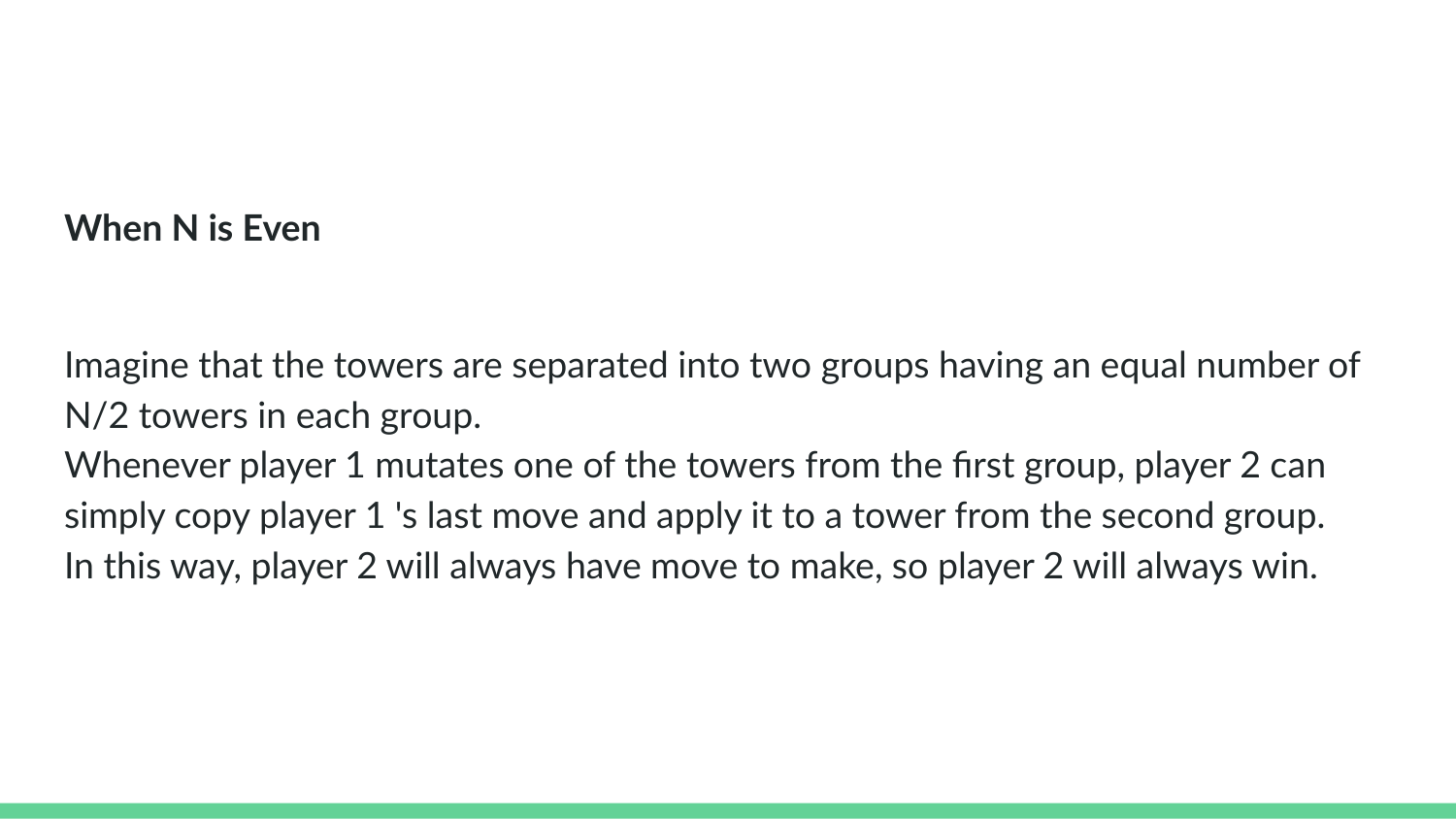

#
When N is Even

Imagine that the towers are separated into two groups having an equal number of N/2 towers in each group.
Whenever player 1 mutates one of the towers from the first group, player 2 can simply copy player 1 's last move and apply it to a tower from the second group.
In this way, player 2 will always have move to make, so player 2 will always win.